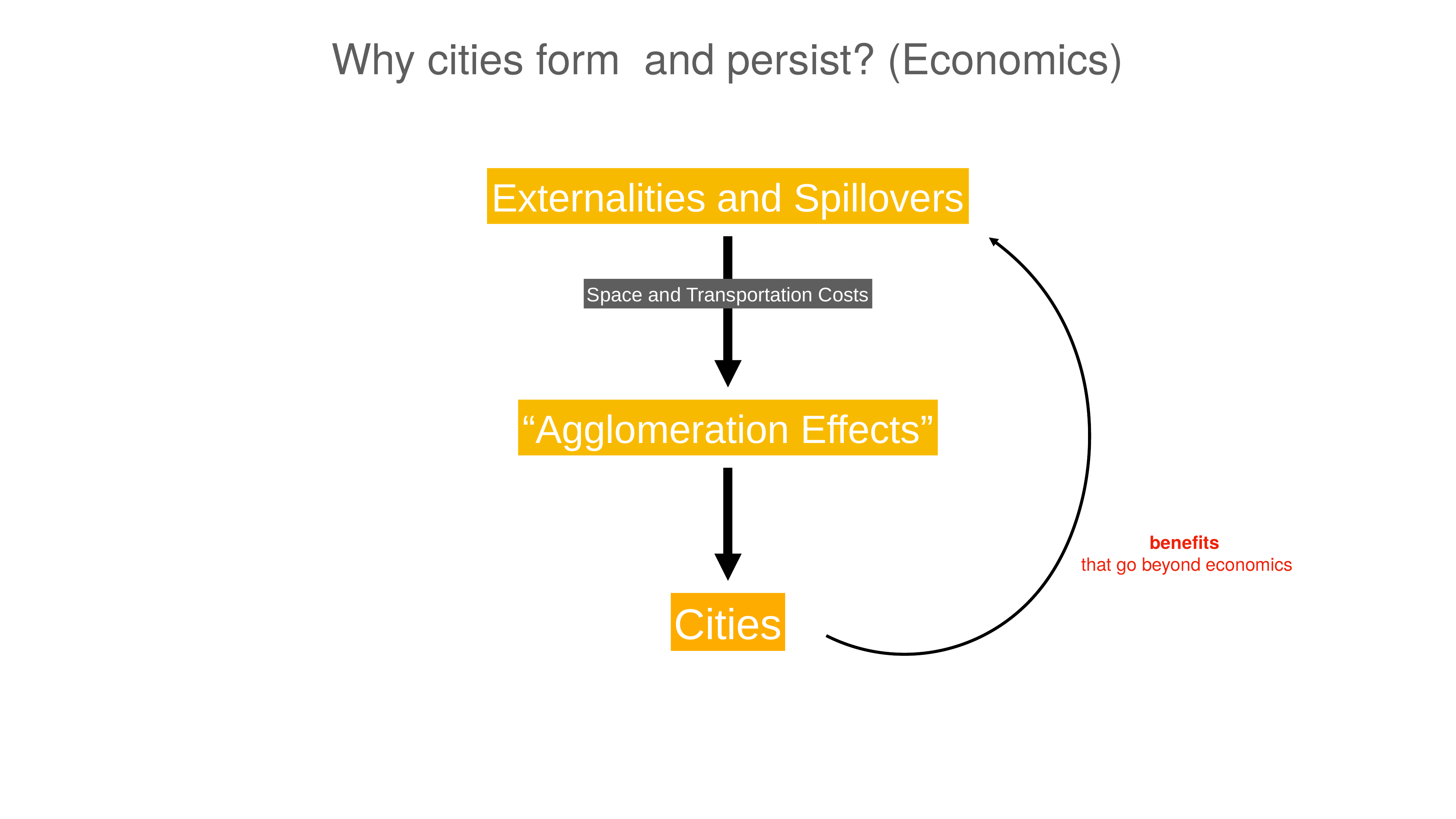

Why cities form  and persist? (Economics)
Externalities and Spillovers

Space and Transportation Costs
“Agglomeration Effects”

benefits
that go beyond economics
Cities